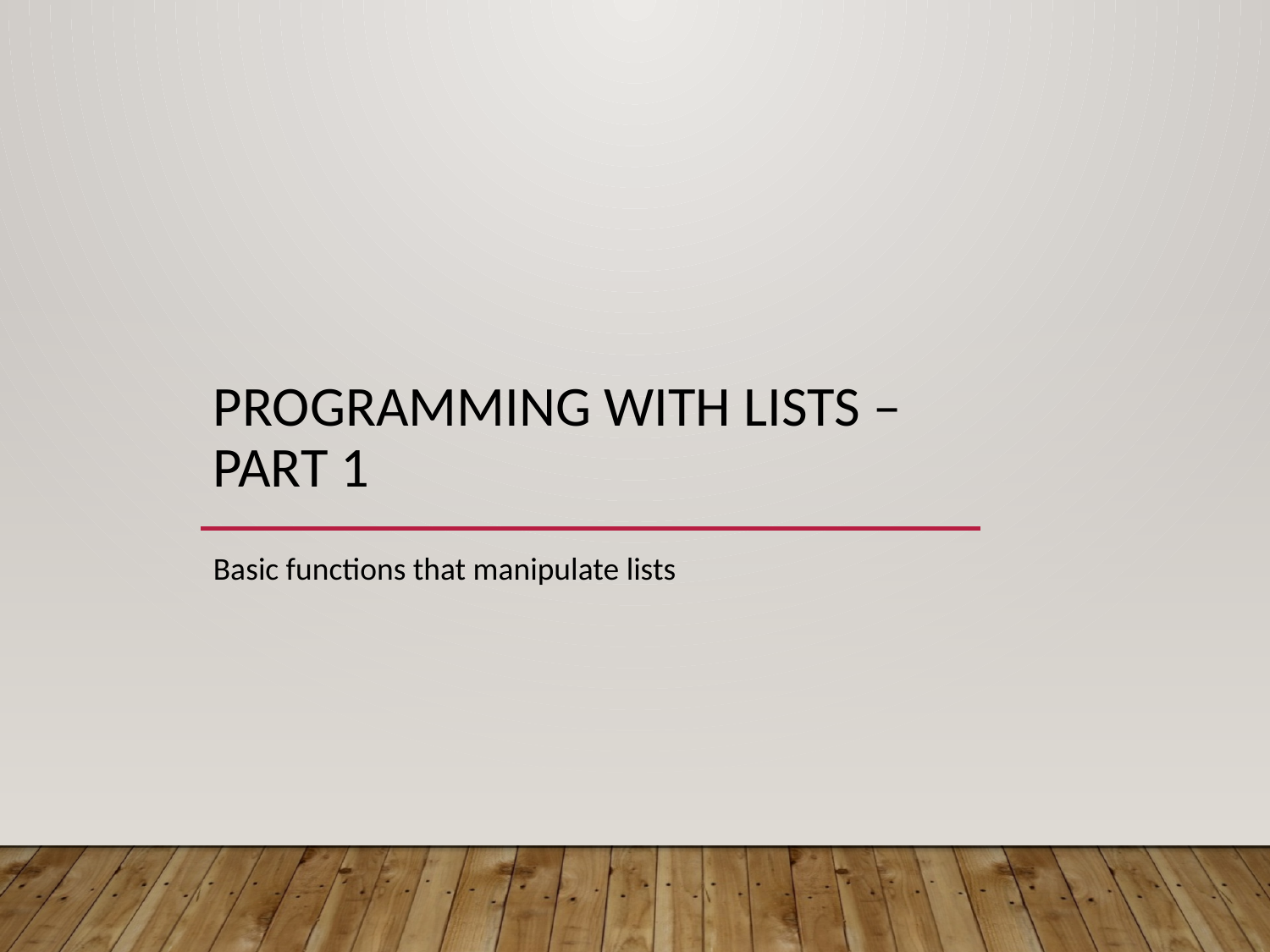

# Programming with Lists – Part 1
Basic functions that manipulate lists